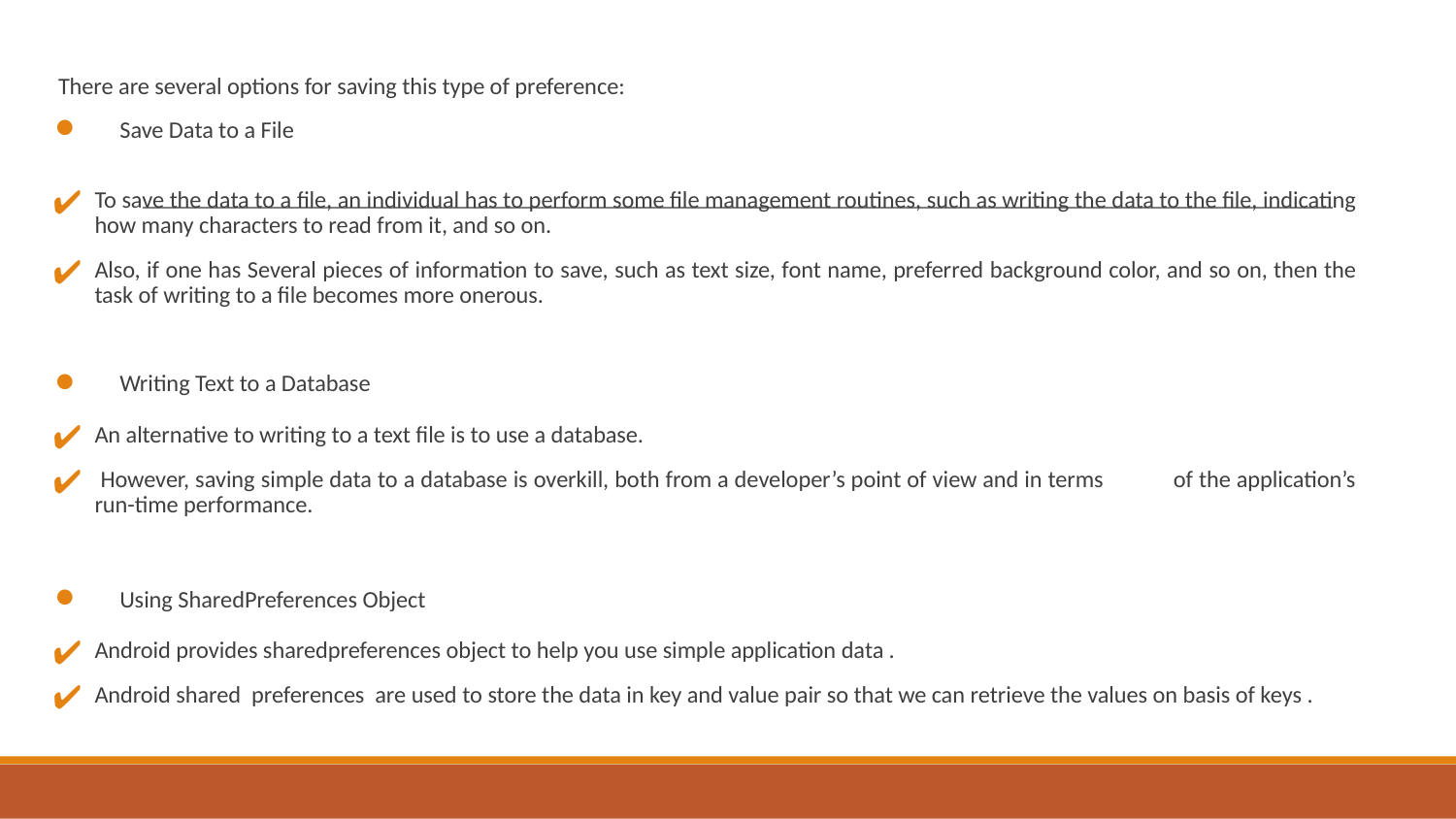

There are several options for saving this type of preference:
Save Data to a File

To save the data to a file, an individual has to perform some file management routines, such as writing the data to the file, indicating how many characters to read from it, and so on.
Also, if one has Several pieces of information to save, such as text size, font name, preferred background color, and so on, then the task of writing to a file becomes more onerous.

Writing Text to a Database

An alternative to writing to a text file is to use a database.
 However, saving simple data to a database is overkill, both from a developer’s point of view and in terms            of the application’s run-time performance.

Using SharedPreferences Object

Android provides sharedpreferences object to help you use simple application data .
Android shared  preferences  are used to store the data in key and value pair so that we can retrieve the values on basis of keys .